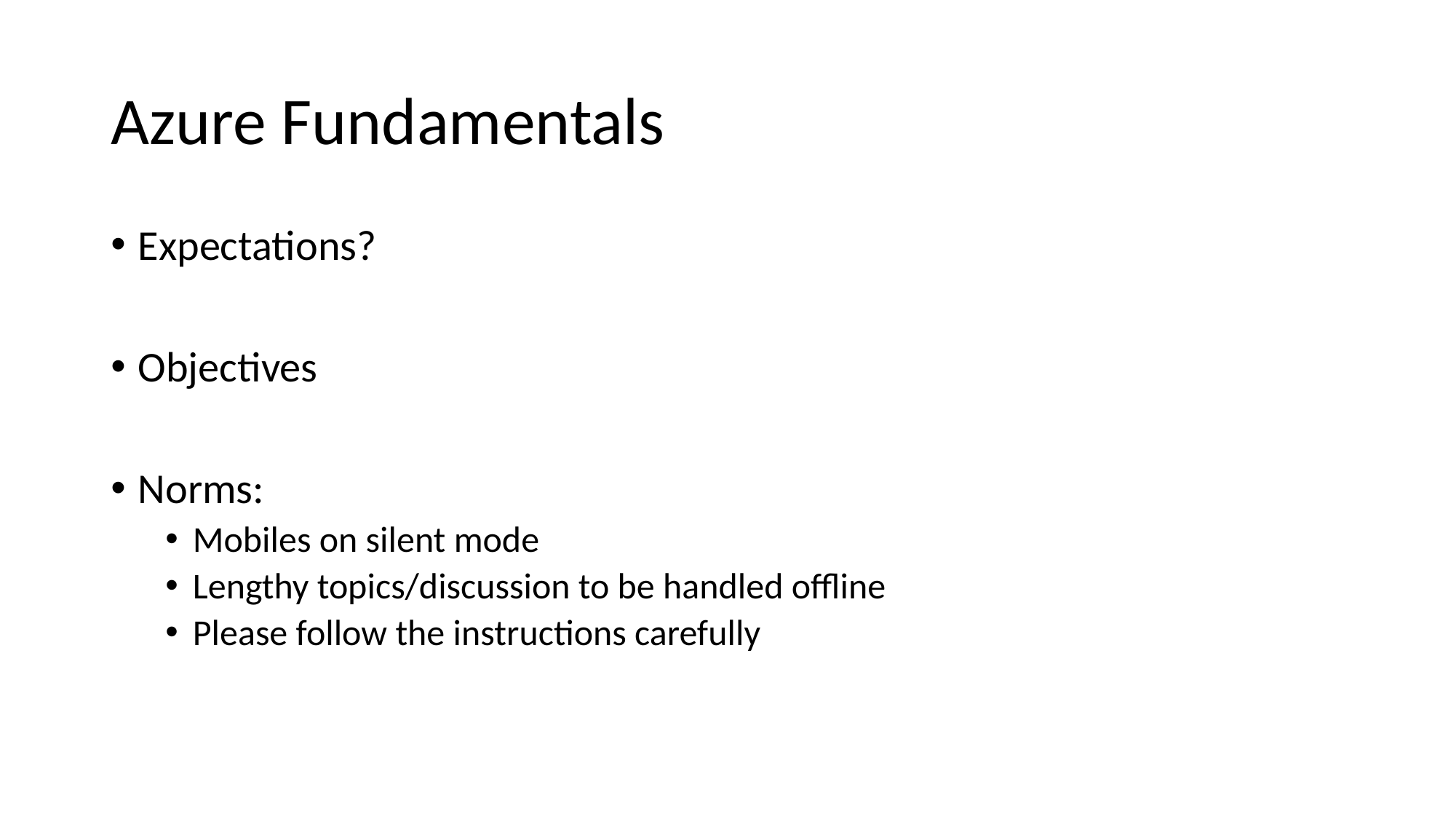

# Azure Fundamentals
Expectations?

Objectives

Norms:
Mobiles on silent mode
Lengthy topics/discussion to be handled offline
Please follow the instructions carefully